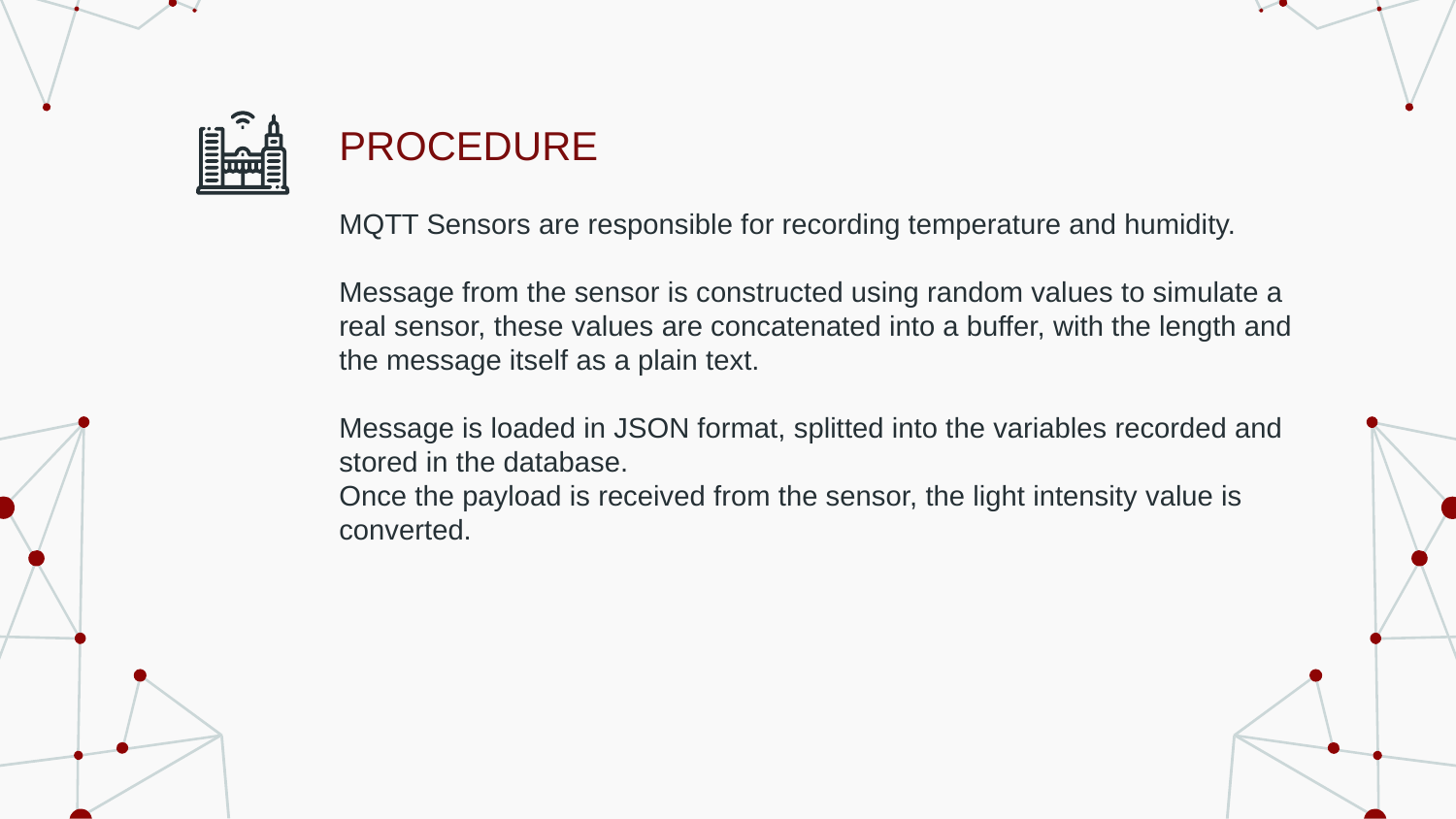

PROCEDURE

MQTT Sensors are responsible for recording temperature and humidity.

Message from the sensor is constructed using random values to simulate a real sensor, these values are concatenated into a buffer, with the length and the message itself as a plain text.

Message is loaded in JSON format, splitted into the variables recorded and stored in the database.
Once the payload is received from the sensor, the light intensity value is converted.